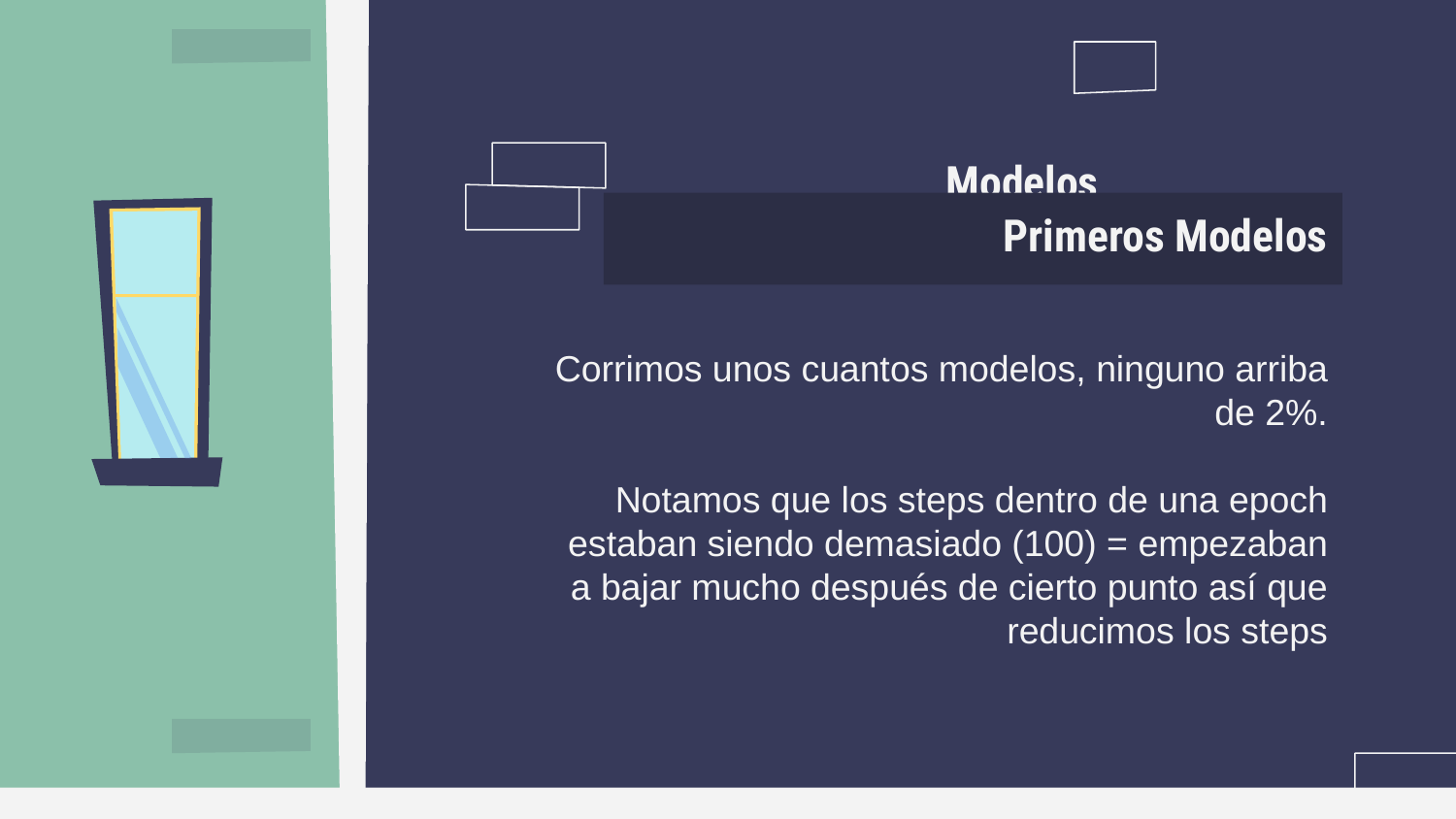

Modelos
Primeros Modelos

Corrimos unos cuantos modelos, ninguno arriba de 2%.

Notamos que los steps dentro de una epoch estaban siendo demasiado (100) = empezaban a bajar mucho después de cierto punto así que reducimos los steps